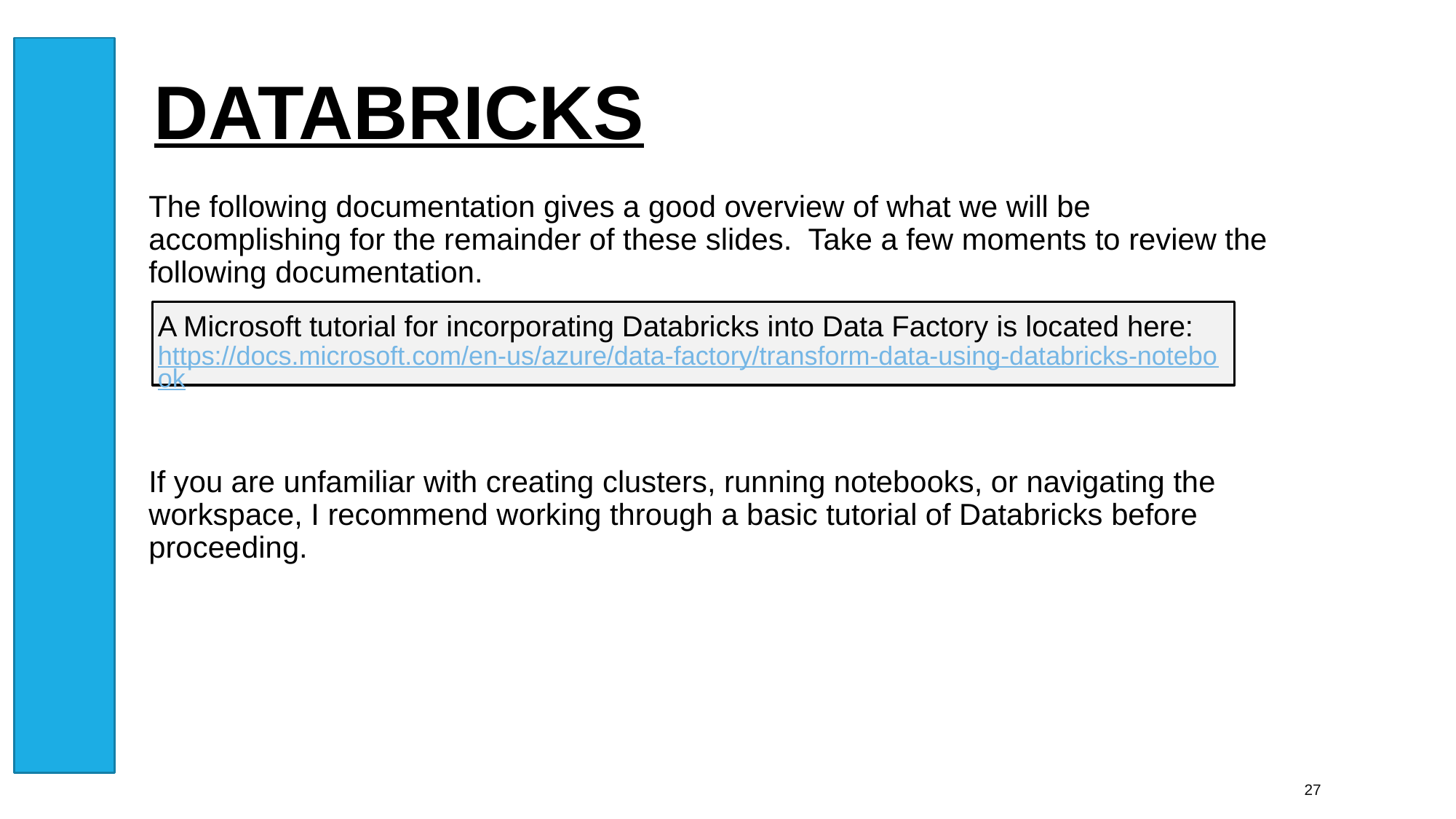

DATABRICKS
The following documentation gives a good overview of what we will be accomplishing for the remainder of these slides.  Take a few moments to review the following documentation.

If you are unfamiliar with creating clusters, running notebooks, or navigating the workspace, I recommend working through a basic tutorial of Databricks before proceeding.
A Microsoft tutorial for incorporating Databricks into Data Factory is located here:
https://docs.microsoft.com/en-us/azure/data-factory/transform-data-using-databricks-notebook
27